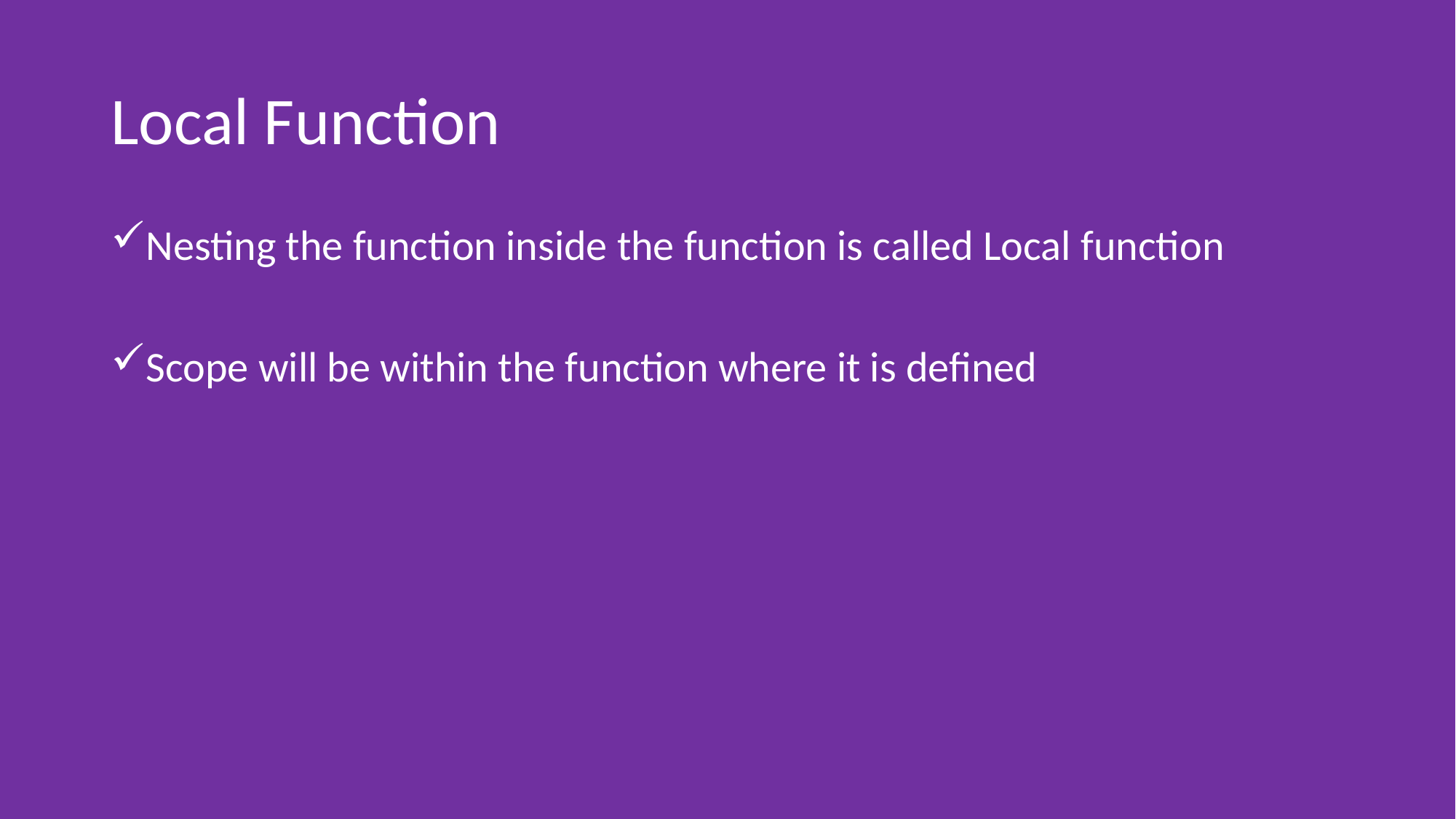

# Local Function
Nesting the function inside the function is called Local function

Scope will be within the function where it is defined